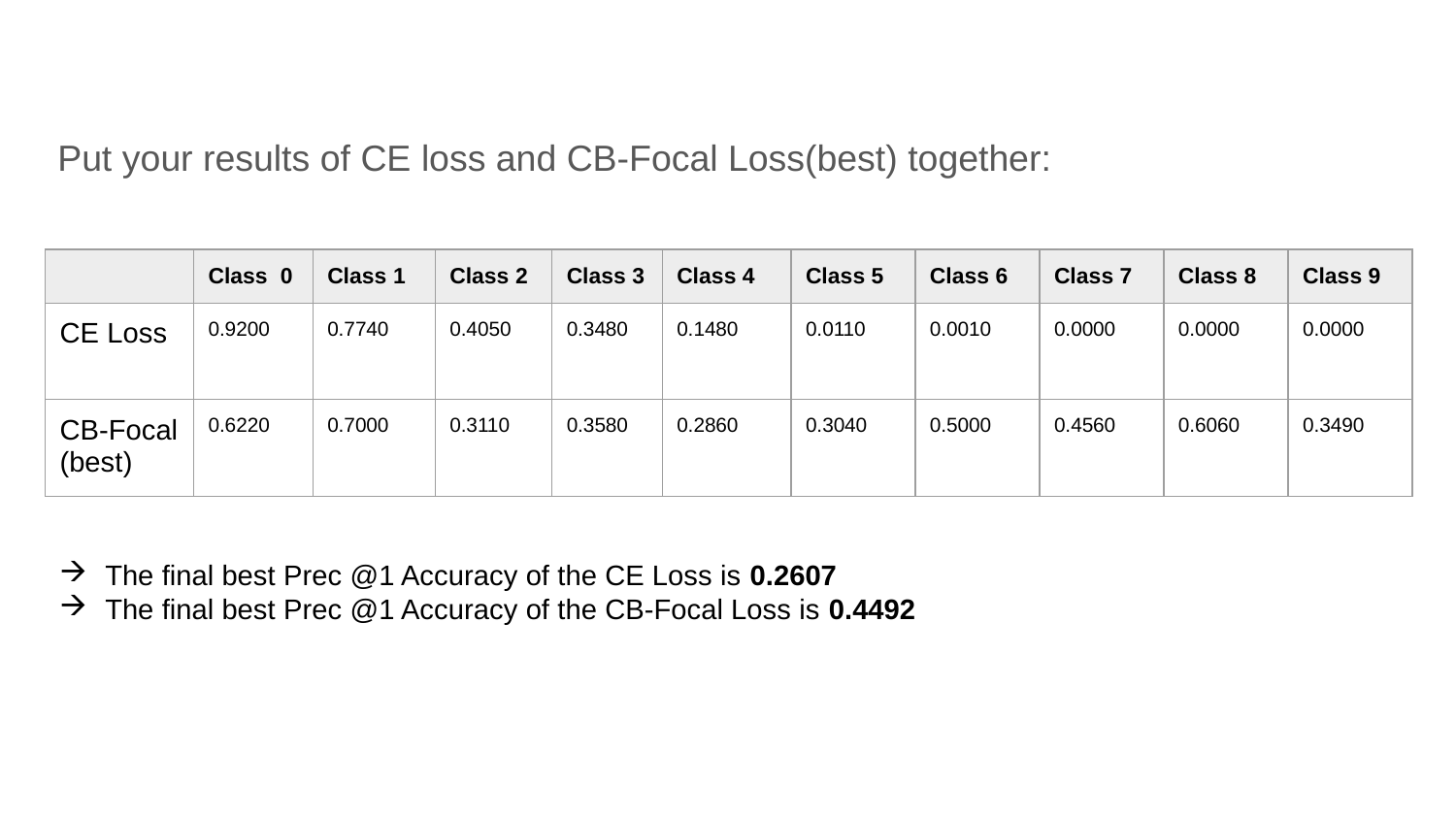

Put your results of CE loss and CB-Focal Loss(best) together:
|  | Class 0 | Class 1 | Class 2 | Class 3 | Class 4 | Class 5 | Class 6 | Class 7 | Class 8 | Class 9 |
| --- | --- | --- | --- | --- | --- | --- | --- | --- | --- | --- |
| CE Loss | 0.9200 | 0.7740 | 0.4050 | 0.3480 | 0.1480 | 0.0110 | 0.0010 | 0.0000 | 0.0000 | 0.0000 |
| CB-Focal (best) | 0.6220 | 0.7000 | 0.3110 | 0.3580 | 0.2860 | 0.3040 | 0.5000 | 0.4560 | 0.6060 | 0.3490 |
The final best Prec @1 Accuracy of the CE Loss is 0.2607
The final best Prec @1 Accuracy of the CB-Focal Loss is 0.4492